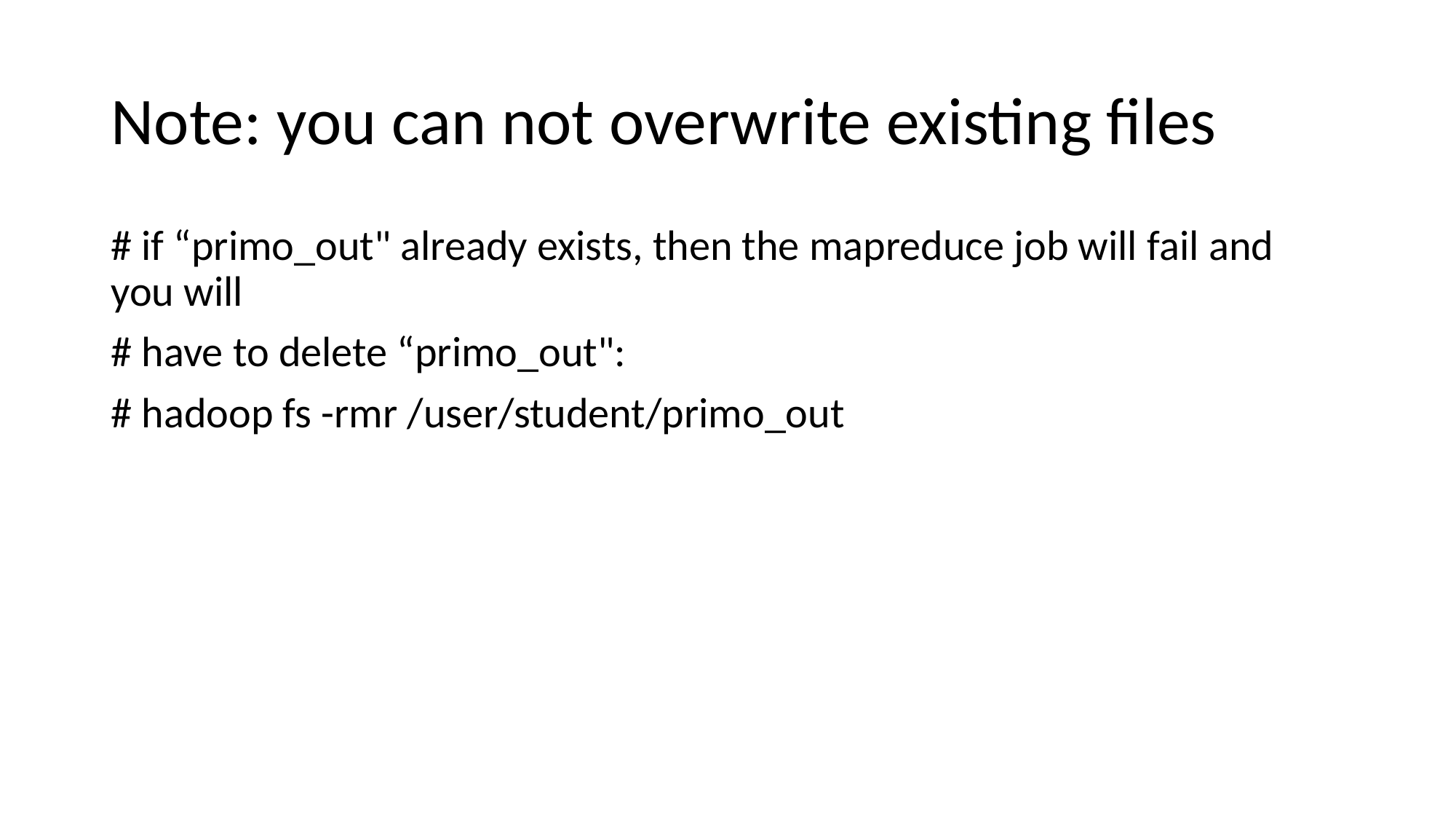

# Note: you can not overwrite existing files
# if “primo_out" already exists, then the mapreduce job will fail and you will
# have to delete “primo_out":
# hadoop fs -rmr /user/student/primo_out